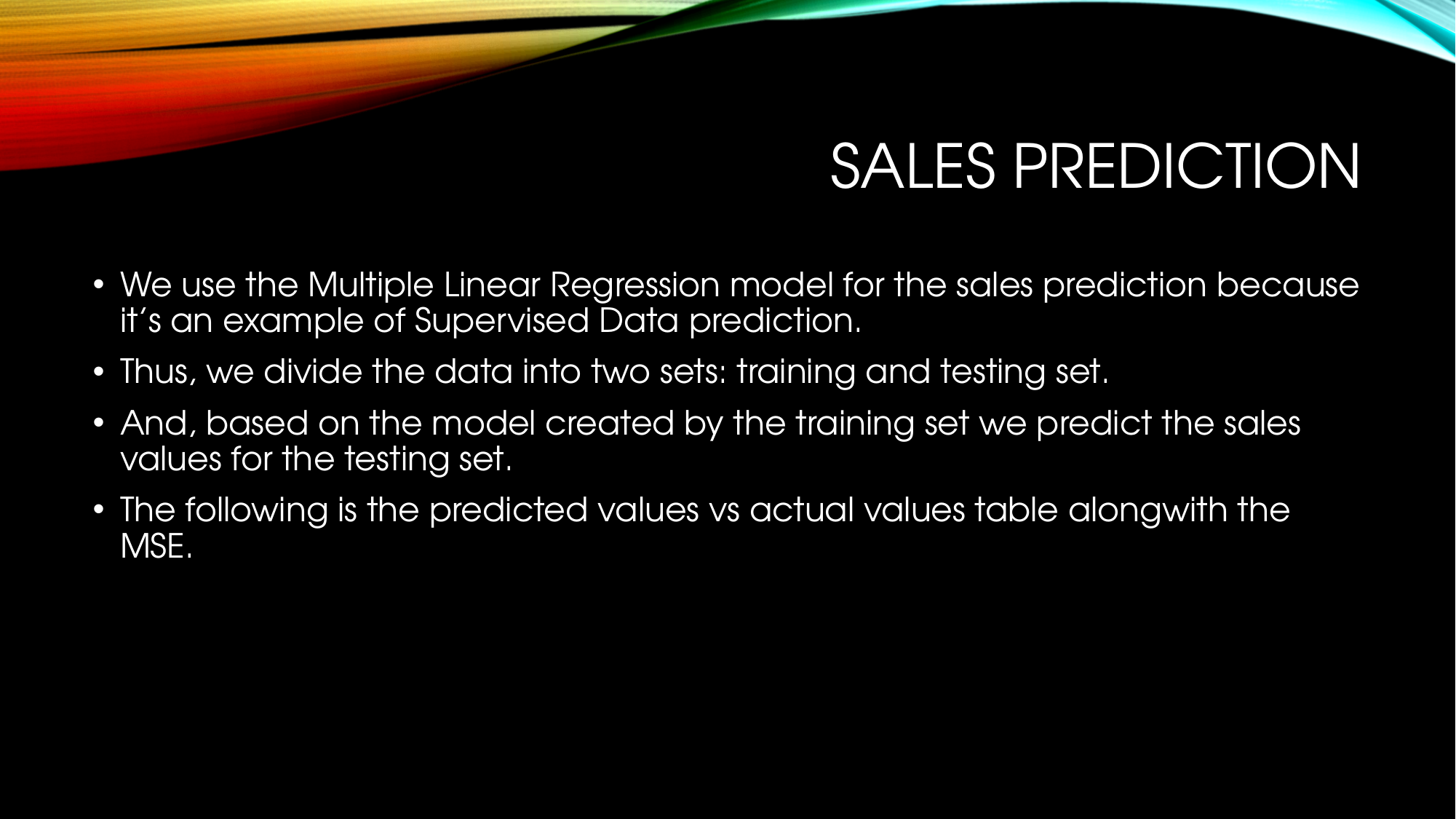

# Sales prediction
We use the Multiple Linear Regression model for the sales prediction because it’s an example of Supervised Data prediction.
Thus, we divide the data into two sets: training and testing set.
And, based on the model created by the training set we predict the sales values for the testing set.
The following is the predicted values vs actual values table alongwith the MSE.